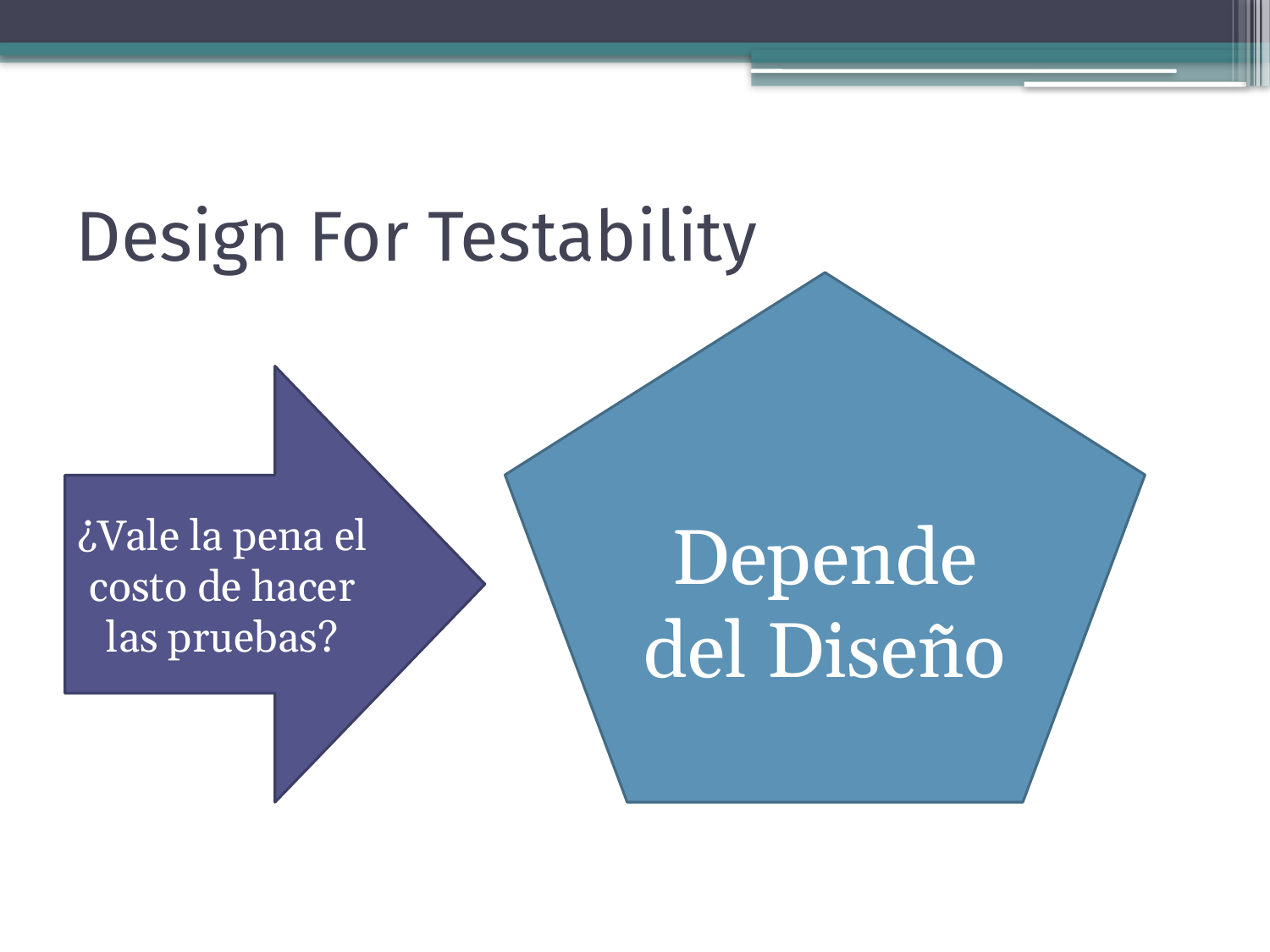

# Design For Testability
Depende del Diseño
¿Vale la pena el costo de hacer las pruebas?